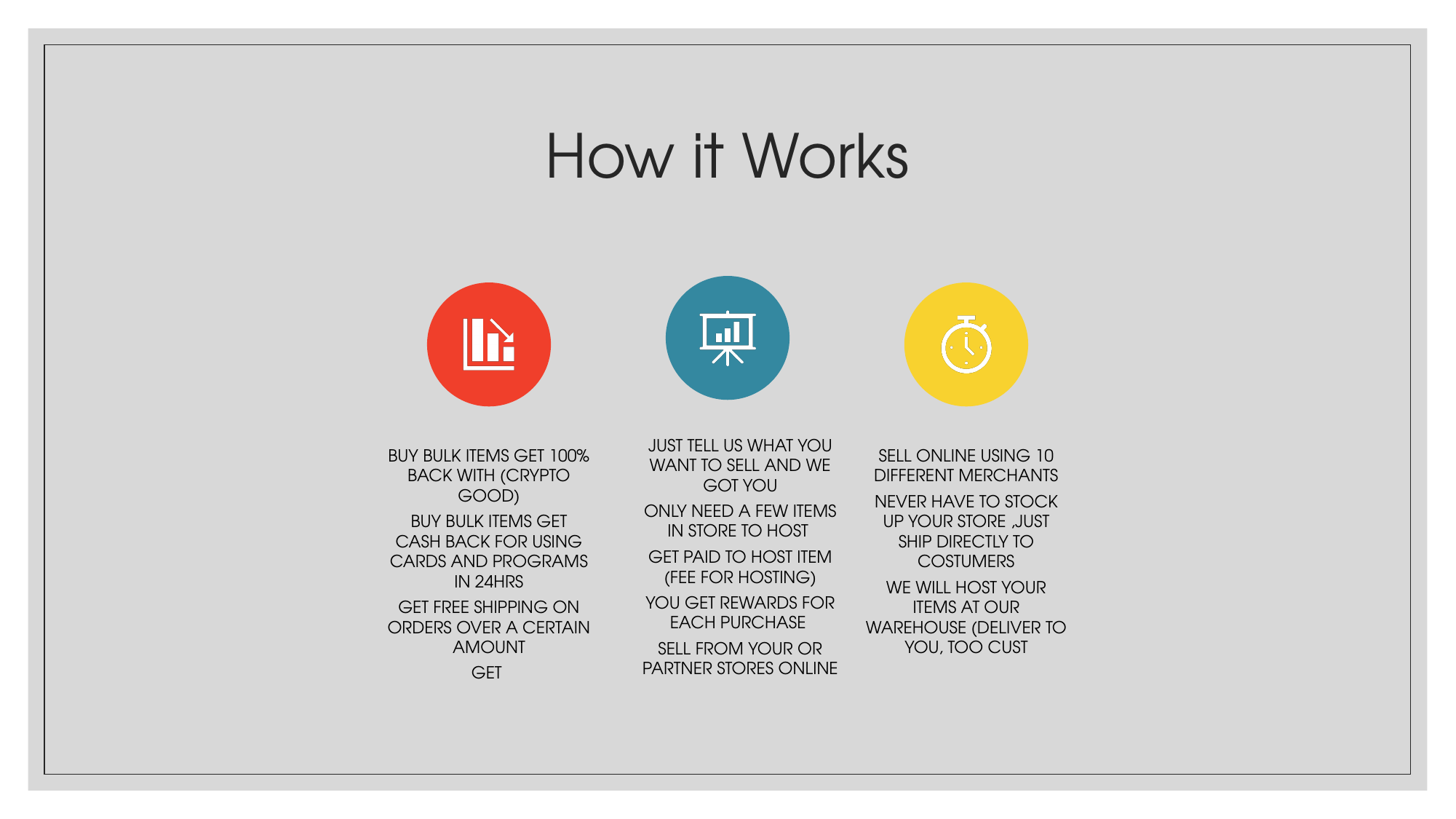

# How it Works
Buy Bulk items get 100% back with (crypto good)
Buy bulk items get cash back for using cards and programs in 24hrs
Get free shipping on orders over a certain amount
Get

Just tell us what you want to sell and we got you
Only need a few items in store to host
Get paid to host item (fee for hosting)
You get Rewards for each purchase
Sell from your or partner stores online
Sell online using 10 different merchants
Never have to stock up your store ,just ship directly to costumers
We will host your items at our warehouse (deliver to you, too cust